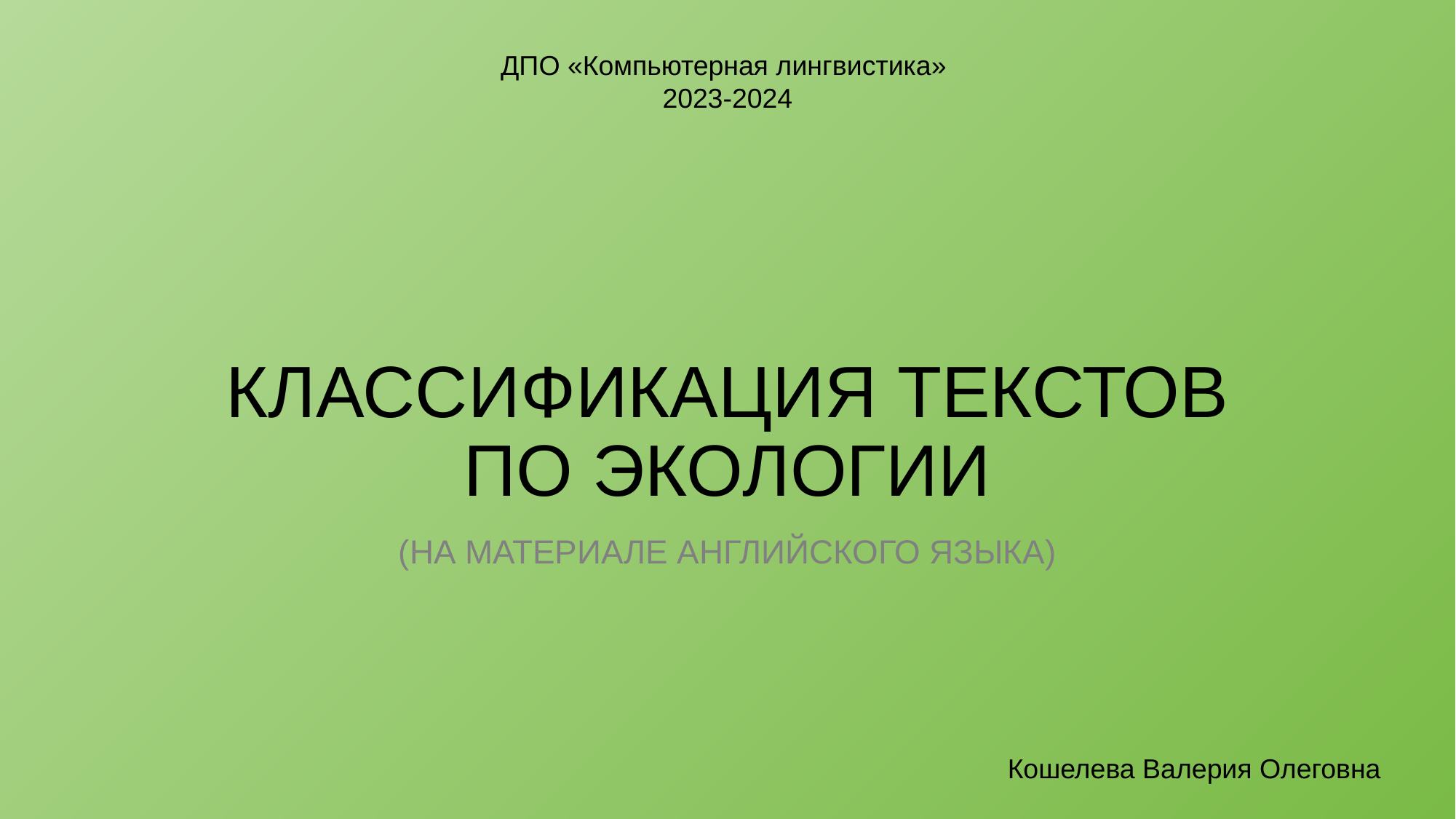

ДПО «Компьютерная лингвистика»
2023-2024

# Классификация текстов по экологии
(На материале английского языка)
Кошелева Валерия Олеговна